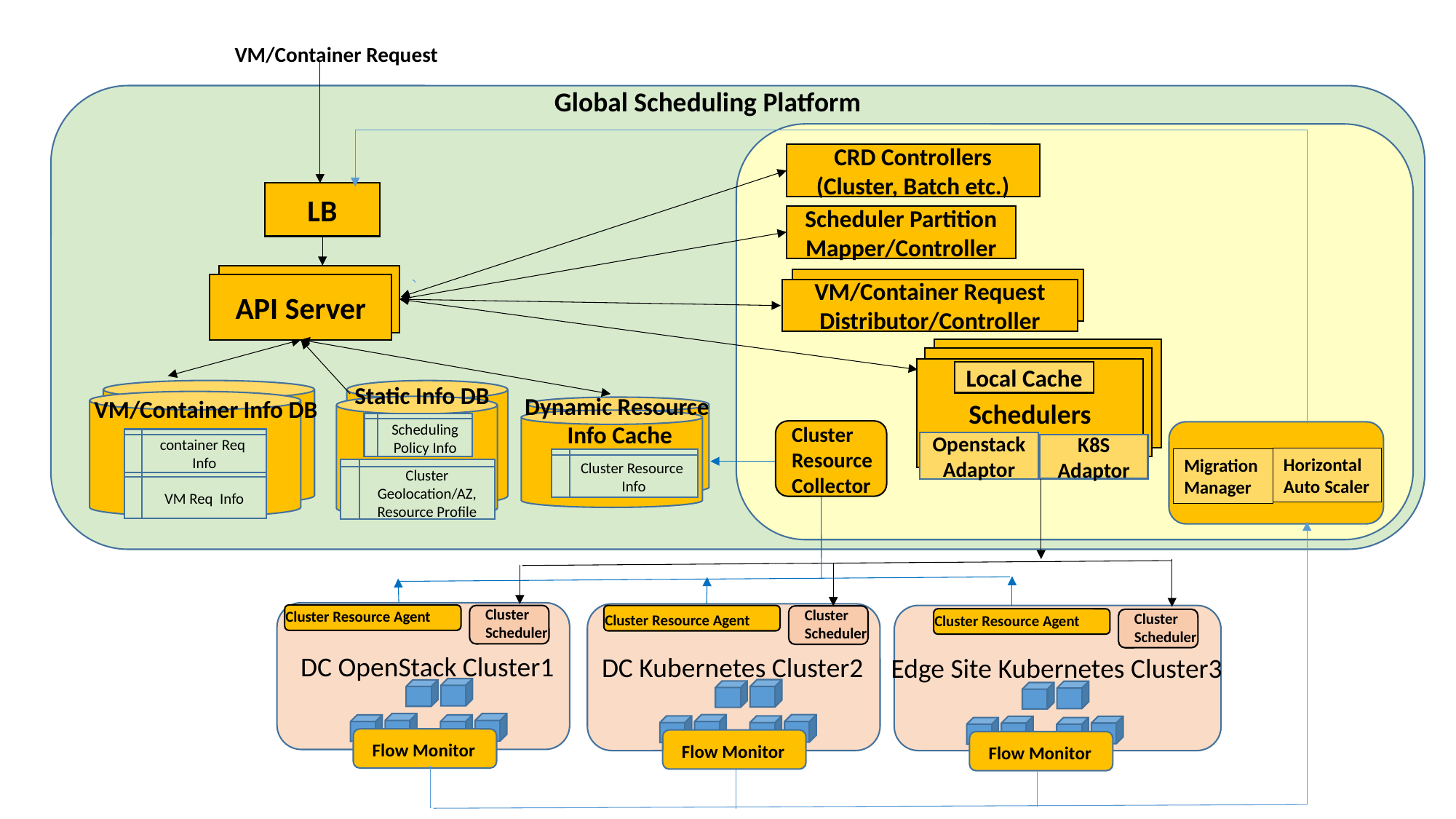

VM/Container Request
Global Scheduling Platform

CRD Controllers
(Cluster, Batch etc.)
LB
Scheduler Partition Mapper/Controller
API Server

API Server
VM/Container Request Distributor/Controller

Schedulers
Local Cache

VM/Container Info DB
container Req  Info
VM Req  Info

Static Info DB

Scheduling Policy Info
Cluster Geolocation/AZ, Resource Profile

Dynamic Resource  Info Cache

Cluster Resource  Info
Cluster Resource
Collector

Openstack
Adaptor
K8S Adaptor
Horizontal Auto Scaler
Migration Manager
Cluster Scheduler
Cluster Scheduler
Cluster Resource Agent

Cluster Scheduler

Cluster Resource Agent

Cluster Resource Agent

DC OpenStack Cluster1
DC Kubernetes Cluster2
Edge Site Kubernetes Cluster3

Flow Monitor

Flow Monitor

Flow Monitor